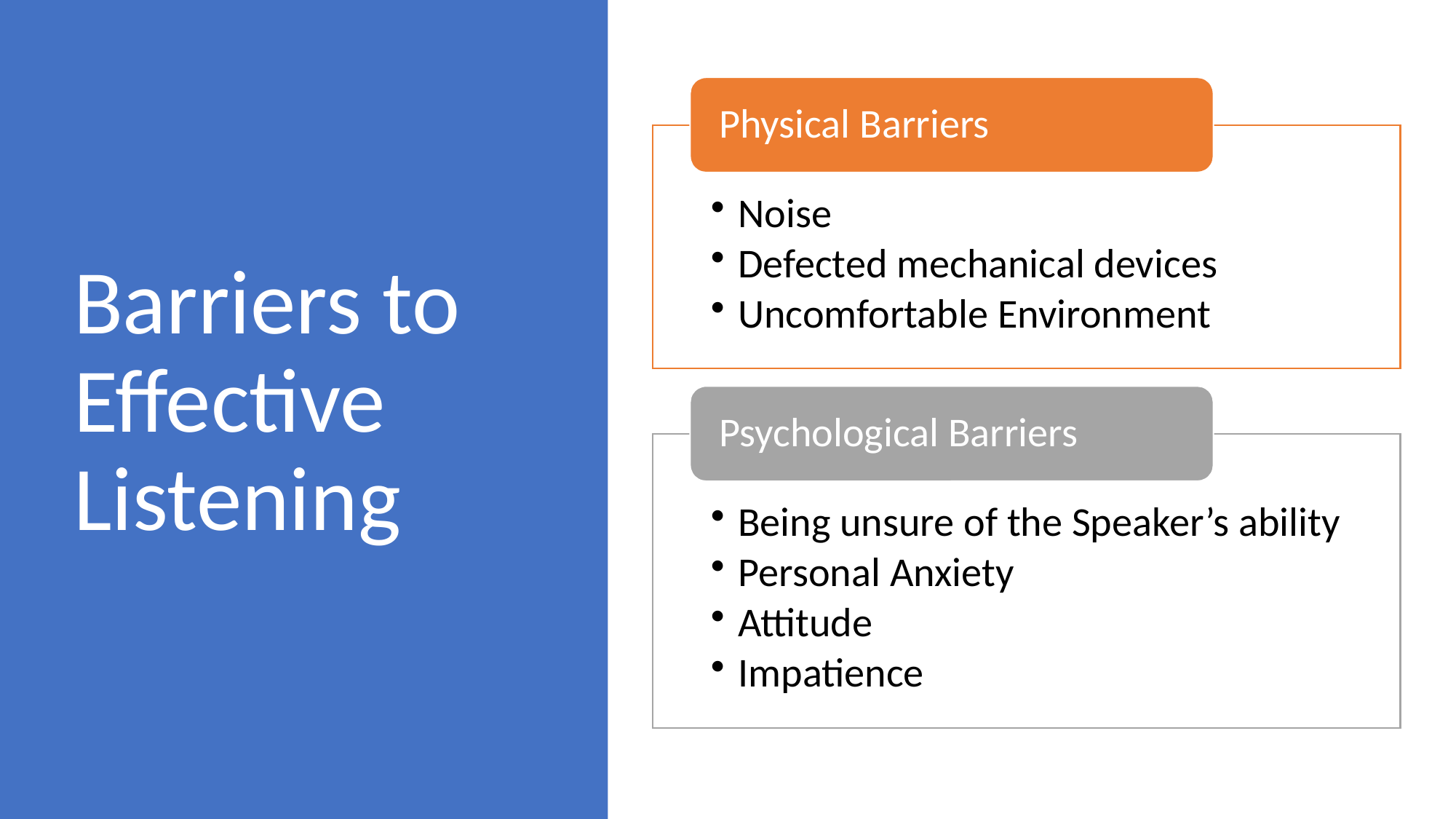

# Barriers to Effective Listening
Noise
Defected mechanical devices
Uncomfortable Environment
Physical Barriers
Being unsure of the Speaker’s ability
Personal Anxiety
Attitude
Impatience
Psychological Barriers